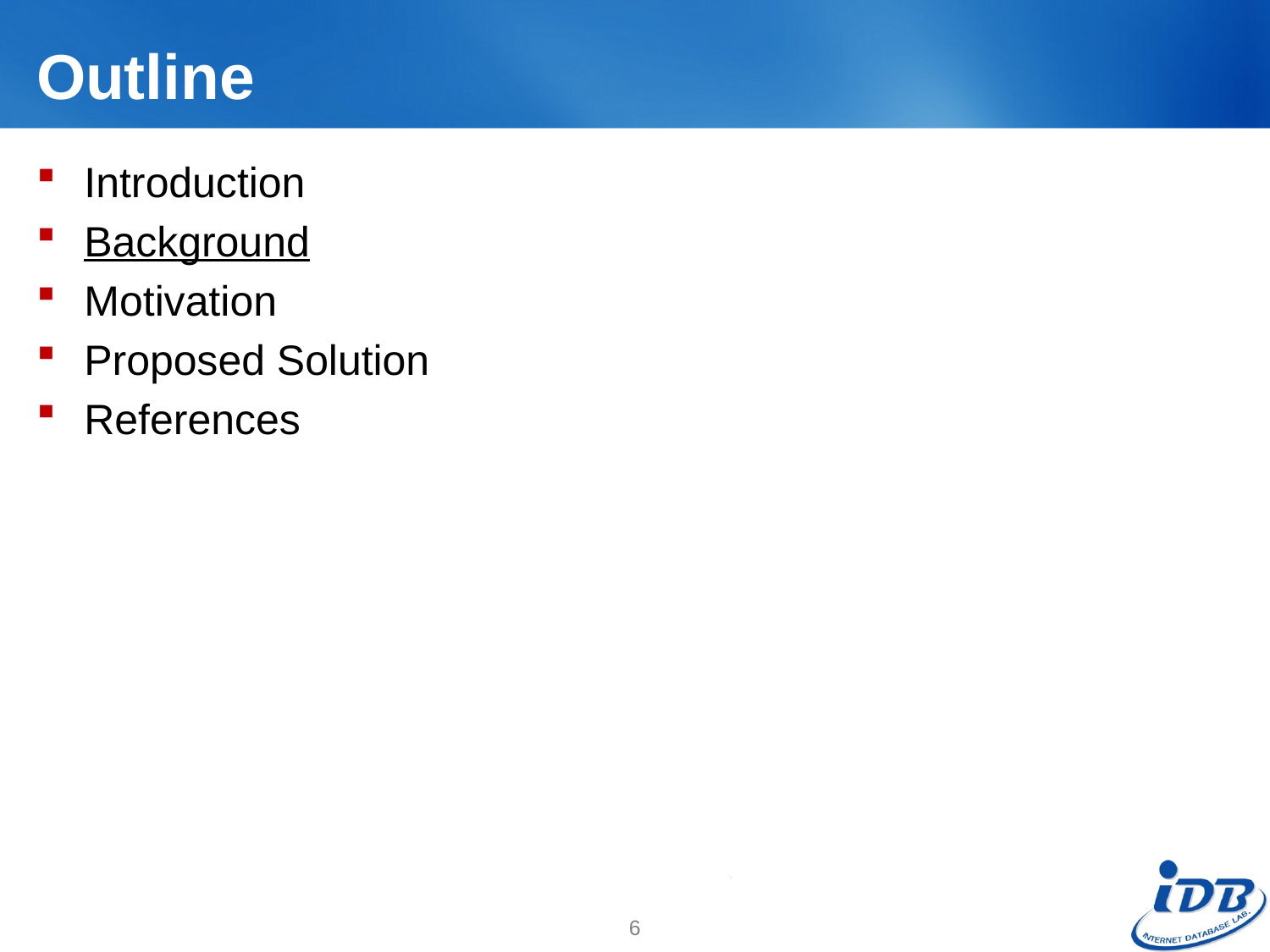

# Outline
Introduction
Background
Motivation
Proposed Solution
References
6